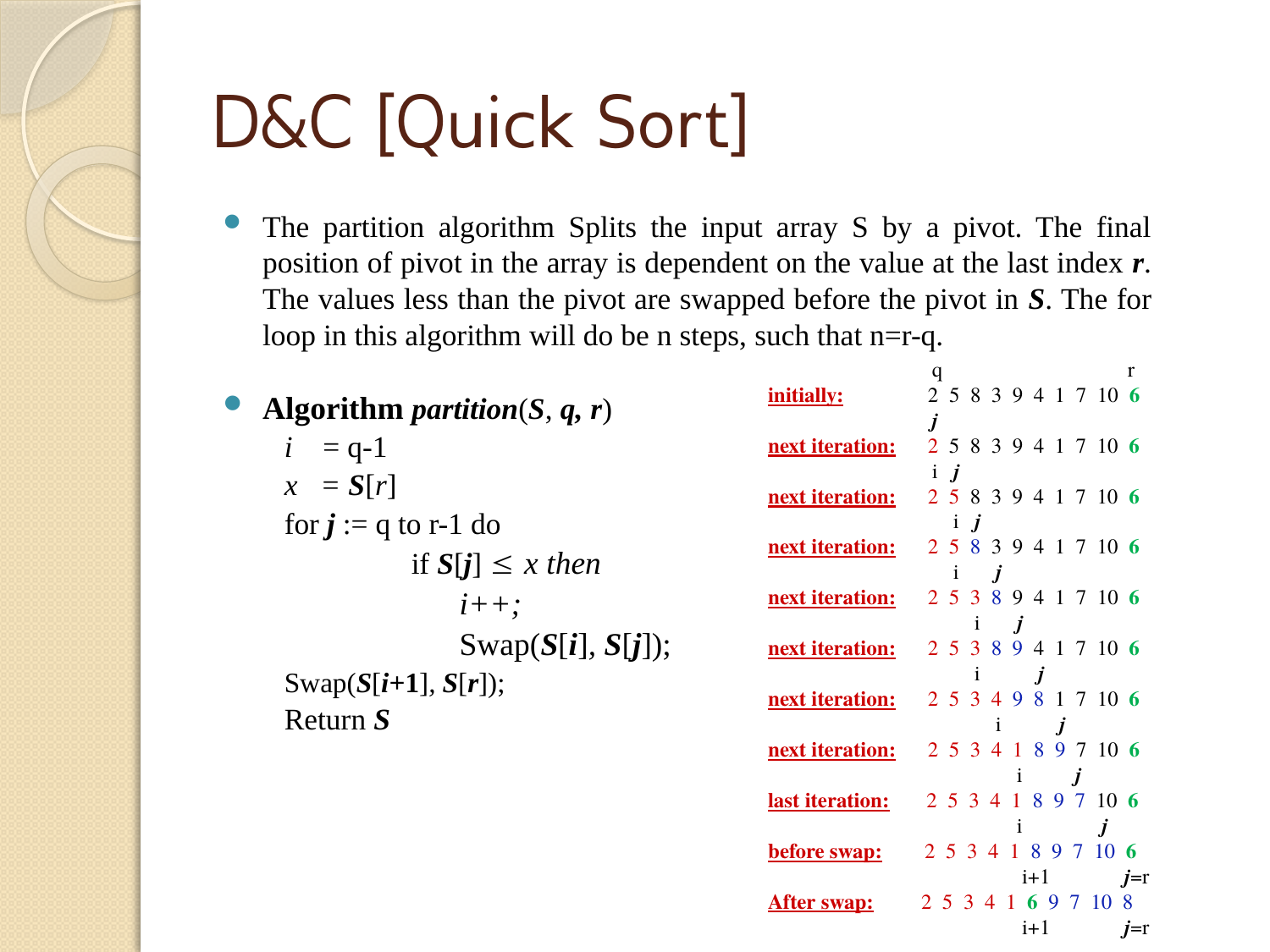

# D&C [Quick Sort]
The partition algorithm Splits the input array S by a pivot. The final position of pivot in the array is dependent on the value at the last index r. The values less than the pivot are swapped before the pivot in S. The for loop in this algorithm will do be n steps, such that n=r-q.

Algorithm partition(S, q, r)
i    = q-1
x   = S[r]
for j := q to r-1 do
	if S[j] ≤ x then
	      i++;
	      Swap(S[i], S[j]);
Swap(S[i+1], S[r]);
Return S
                               q                                   r
initially:                2  5  8  3  9  4  1  7  10  6
                               j
next iteration:      2  5  8  3  9  4  1  7  10  6
                               i   j
next iteration:      2  5  8  3  9  4  1  7  10  6
                                   i   j
next iteration:      2  5  8  3  9  4  1  7  10  6
                                   i       j
next iteration:      2  5  3  8  9  4  1  7  10  6
                                       i       j
next iteration:      2  5  3  8  9  4  1  7  10  6
                                       i           j
next iteration:      2  5  3  4  9  8  1  7  10  6
                                           i           j
next iteration:      2  5  3  4  1  8  9  7  10  6
                                               i          j
last iteration:       2  5  3  4  1  8  9  7  10  6
                                               i               j
before swap:        2  5  3  4  1  8  9  7  10  6
                                                i+1              j=r
After swap:         2  5  3  4  1  6  9  7  10  8
                                                i+1              j=r